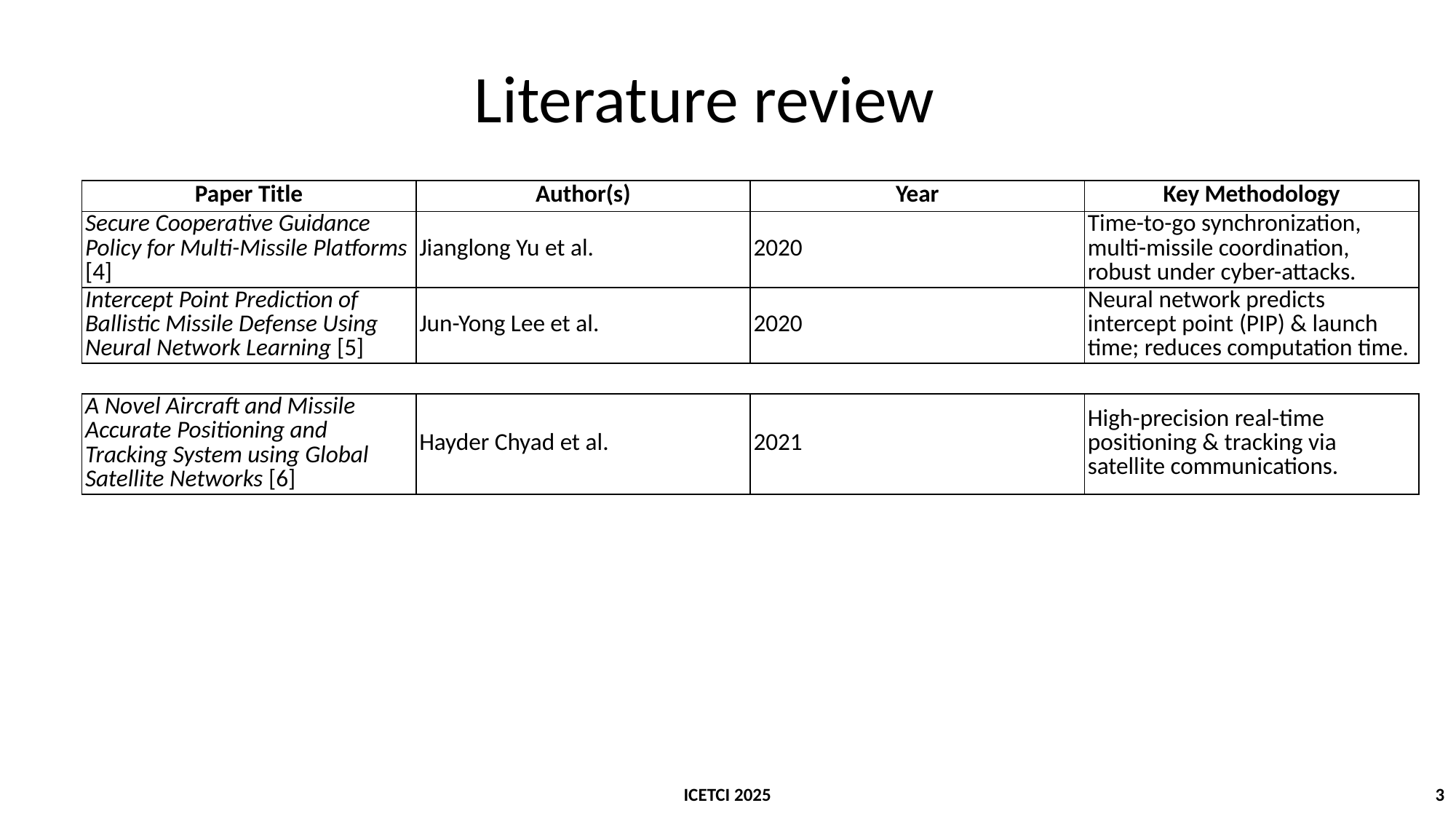

# Literature review
| Paper Title | Author(s) | Year | Key Methodology |
| --- | --- | --- | --- |
| Secure Cooperative Guidance Policy for Multi-Missile Platforms [4] | Jianglong Yu et al. | 2020 | Time-to-go synchronization, multi-missile coordination, robust under cyber-attacks. |
| Intercept Point Prediction of Ballistic Missile Defense Using Neural Network Learning [5] | Jun-Yong Lee et al. | 2020 | Neural network predicts intercept point (PIP) & launch time; reduces computation time. |
| A Novel Aircraft and Missile Accurate Positioning and Tracking System using Global Satellite Networks [6] | Hayder Chyad et al. | 2021 | High-precision real-time positioning & tracking via satellite communications. |
| --- | --- | --- | --- |
ICETCI 2025
3